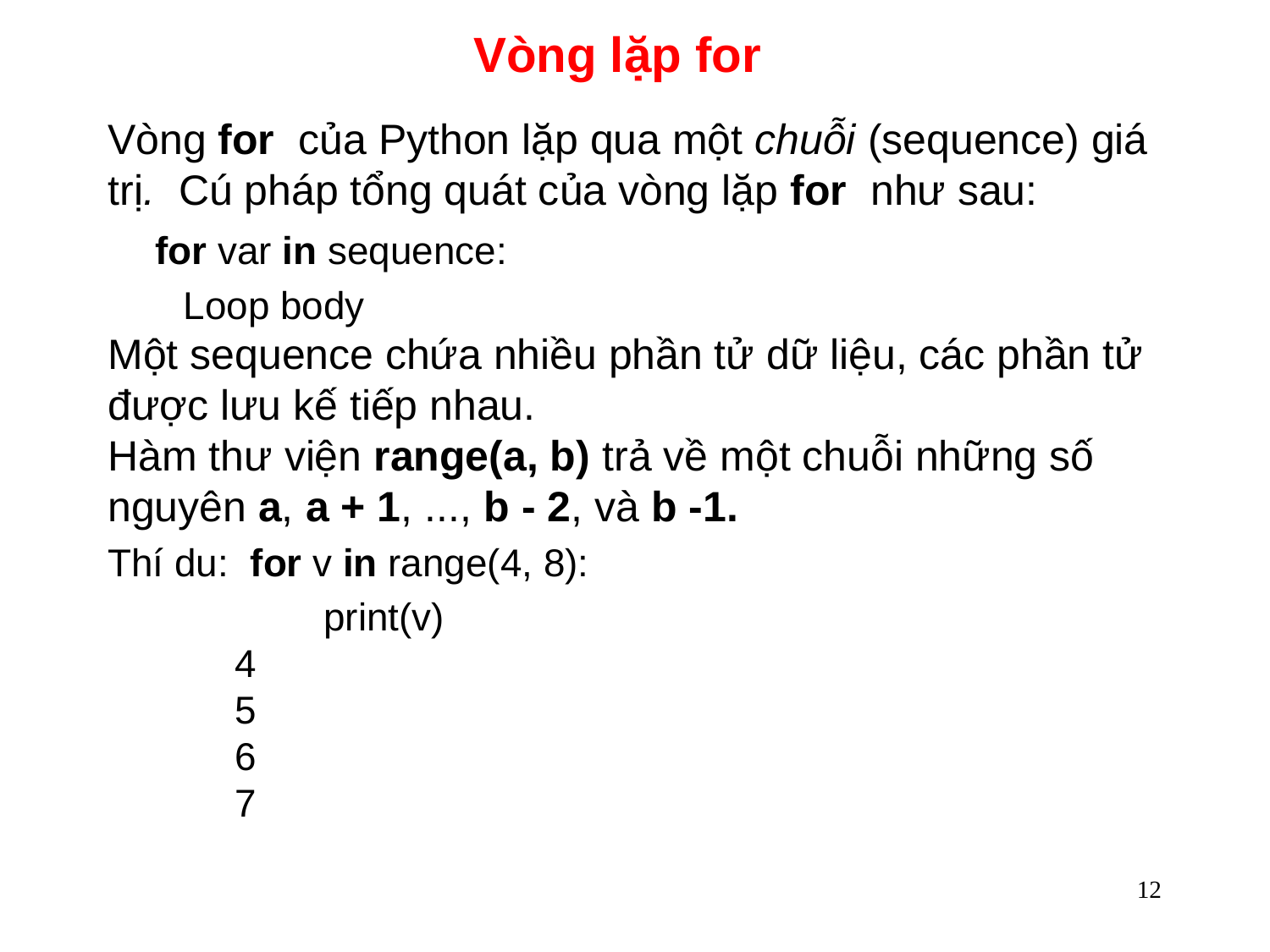

# Vòng lặp for
Vòng for  của Python lặp qua một chuỗi (sequence) giá trị.  Cú pháp tổng quát của vòng lặp for  như sau:
    for var in sequence:
       Loop body
Một sequence chứa nhiều phần tử dữ liệu, các phần tử được lưu kế tiếp nhau.
Hàm thư viện range(a, b) trả về một chuỗi những số nguyên a, a + 1, ..., b - 2, và b -1.
Thí du:  for v in range(4, 8):
                    print(v)
	4
	5
	6
	7

12